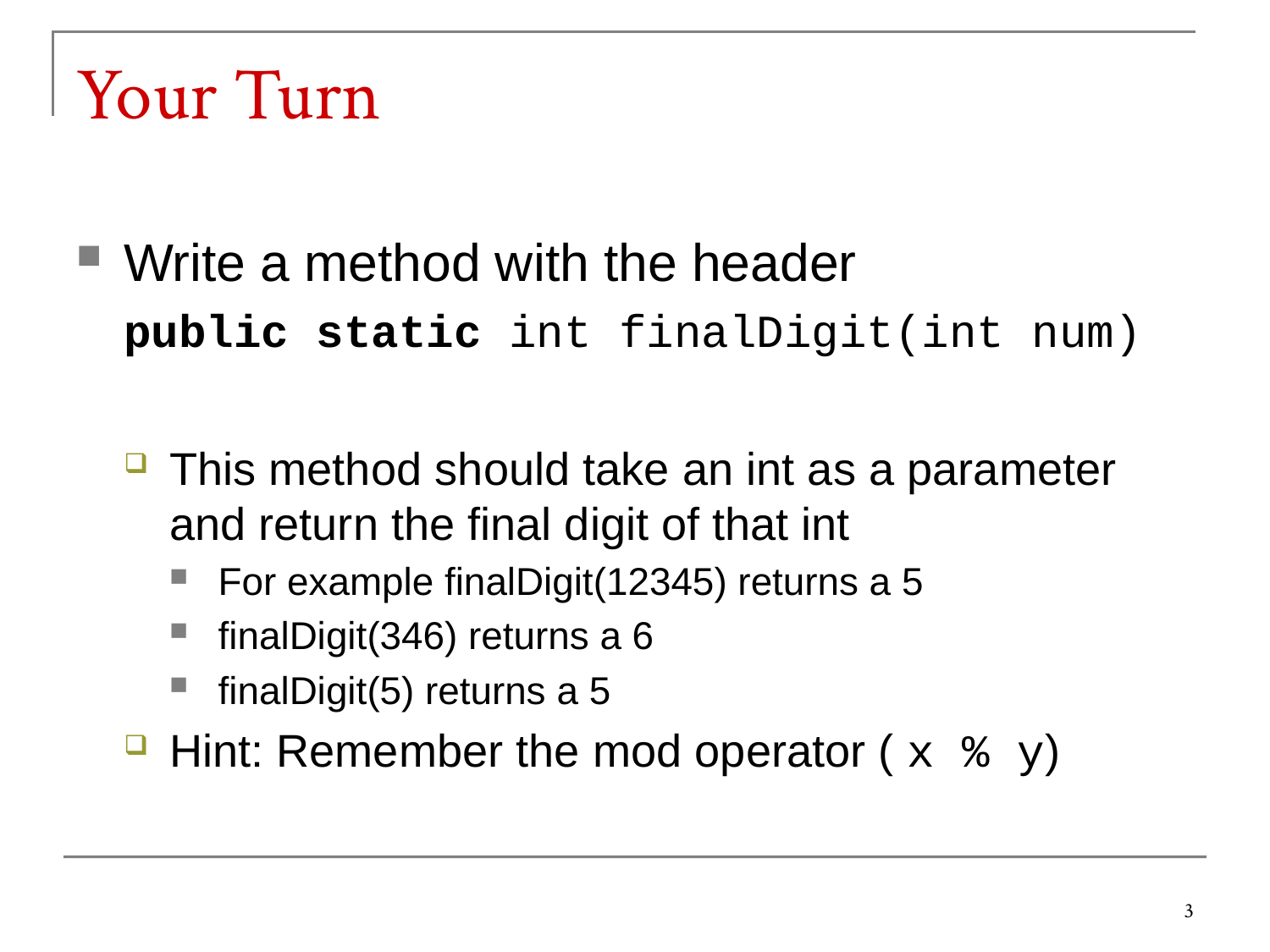

# Your Turn
Write a method with the header
public static int finalDigit(int num)

This method should take an int as a parameter and return the final digit of that int
For example finalDigit(12345) returns a 5
finalDigit(346) returns a 6
finalDigit(5) returns a 5
Hint: Remember the mod operator ( x % y)
3